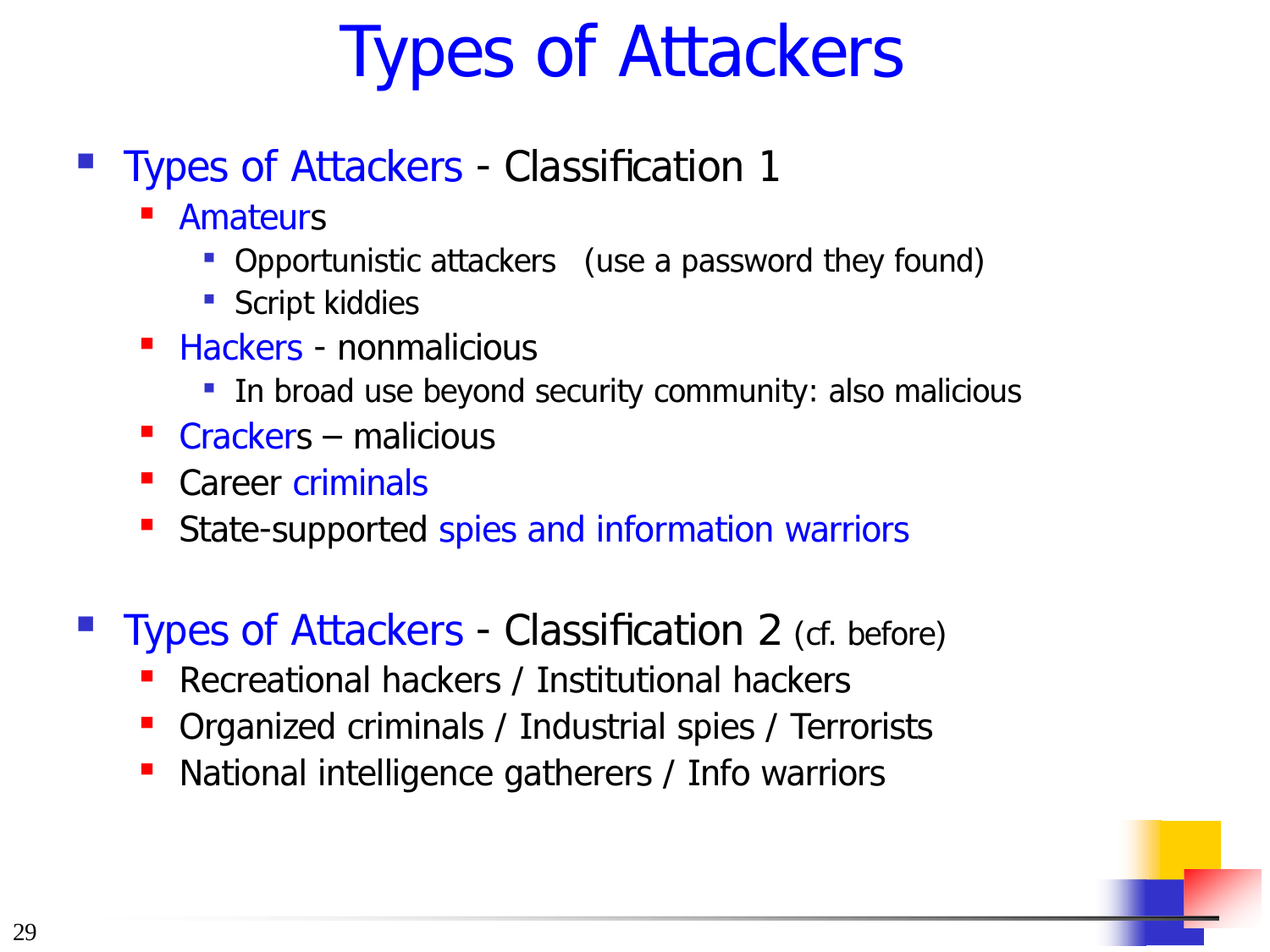

# Types of Attackers
Types of Attackers - Classification 1
Amateurs
Opportunistic attackers
Script kiddies
Hackers - nonmalicious
(use a password they found)
In broad use beyond security community: also malicious
Crackers – malicious
Career criminals
State-supported spies and information warriors

Types of Attackers - Classification 2 (cf. before)
Recreational hackers / Institutional hackers
Organized criminals / Industrial spies / Terrorists
National intelligence gatherers / Info warriors
29